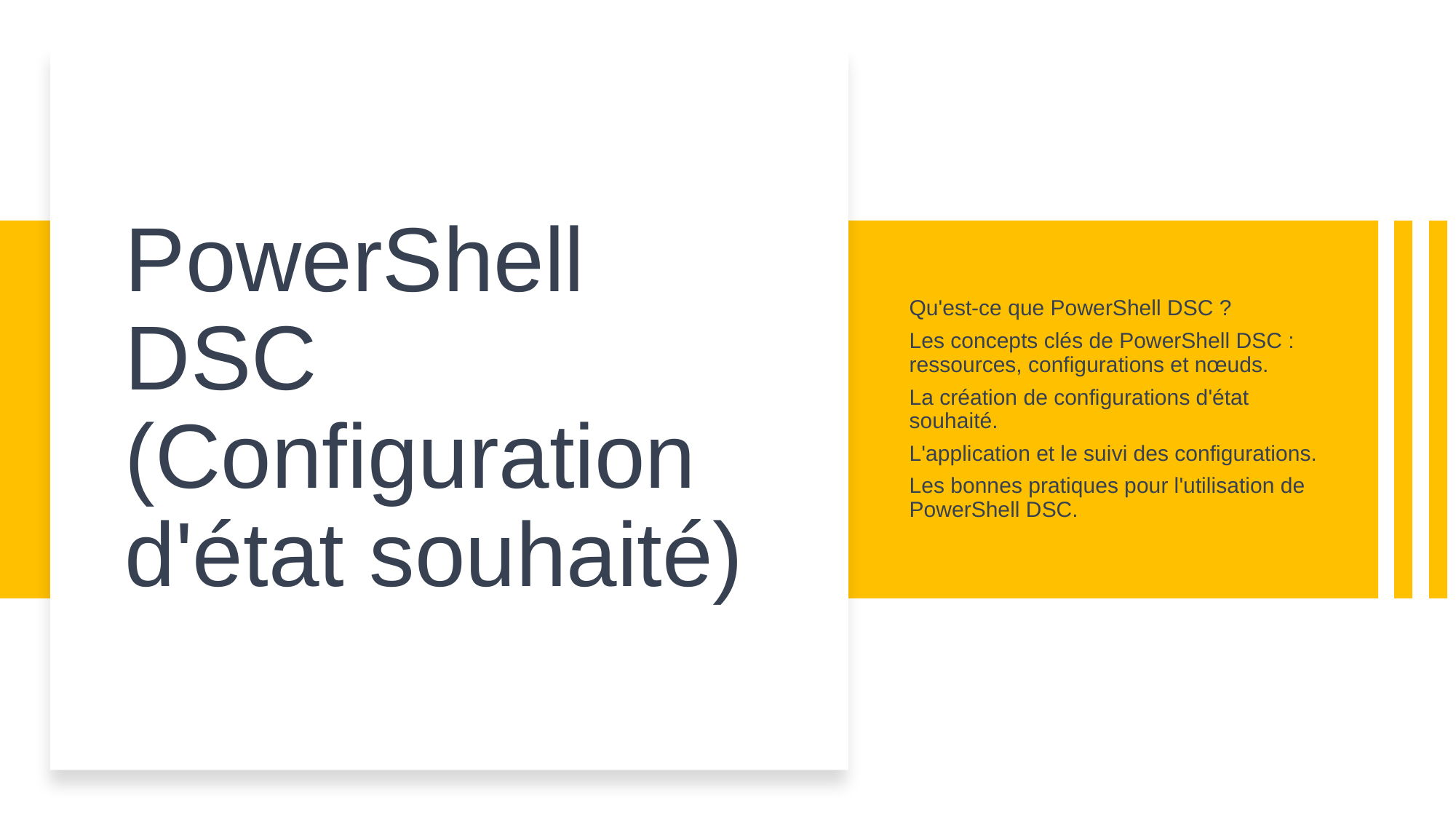

# PowerShell DSC (Configuration d'état souhaité)

Qu'est-ce que PowerShell DSC ?
Les concepts clés de PowerShell DSC : ressources, configurations et nœuds.
La création de configurations d'état souhaité.
L'application et le suivi des configurations.
Les bonnes pratiques pour l'utilisation de PowerShell DSC.